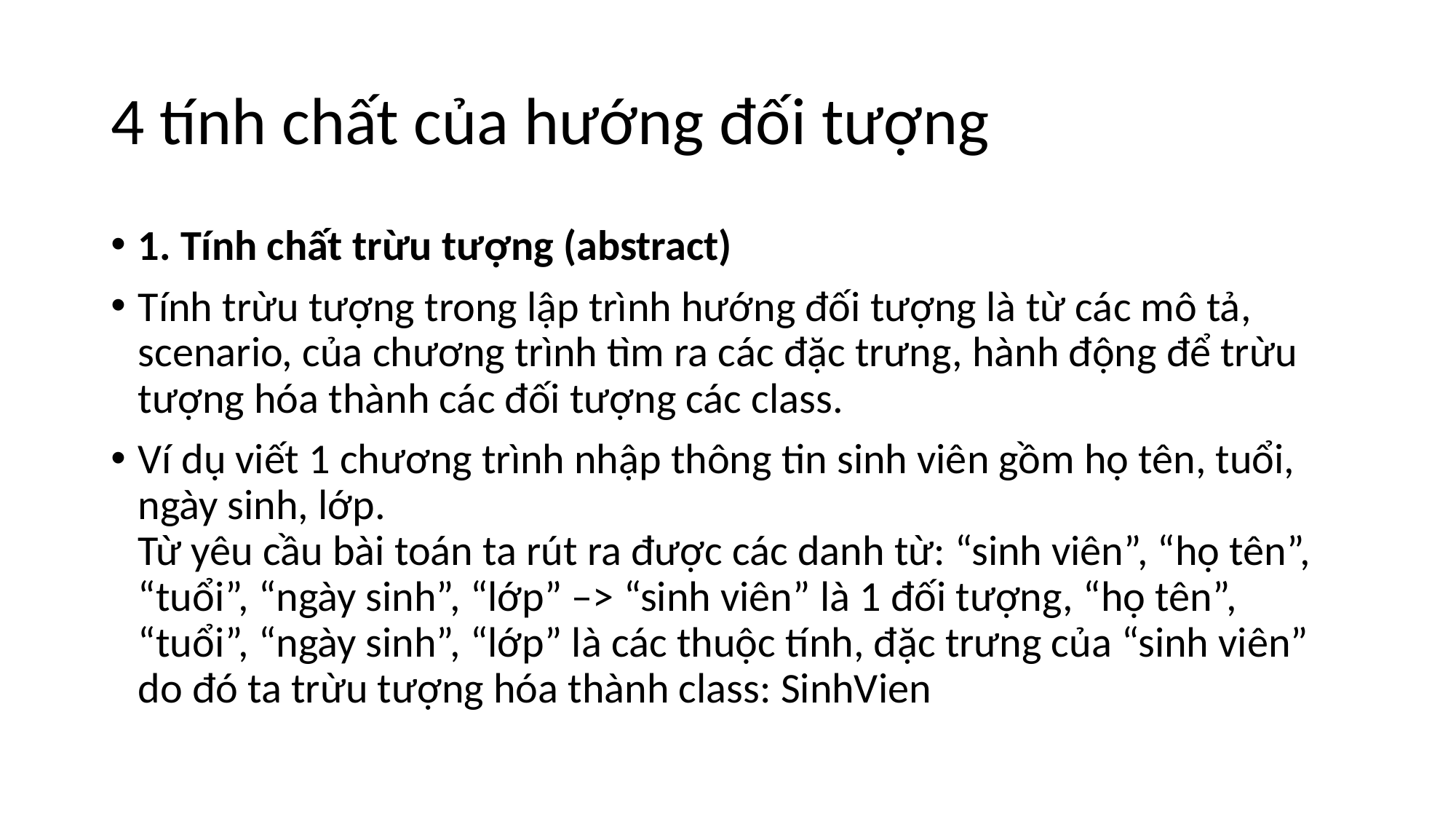

# 4 tính chất của hướng đối tượng
1. Tính chất trừu tượng (abstract)
Tính trừu tượng trong lập trình hướng đối tượng là từ các mô tả, scenario, của chương trình tìm ra các đặc trưng, hành động để trừu tượng hóa thành các đối tượng các class.
Ví dụ viết 1 chương trình nhập thông tin sinh viên gồm họ tên, tuổi, ngày sinh, lớp.
Từ yêu cầu bài toán ta rút ra được các danh từ: “sinh viên”, “họ tên”, “tuổi”, “ngày sinh”, “lớp” –> “sinh viên” là 1 đối tượng, “họ tên”, “tuổi”, “ngày sinh”, “lớp” là các thuộc tính, đặc trưng của “sinh viên” do đó ta trừu tượng hóa thành class: SinhVien